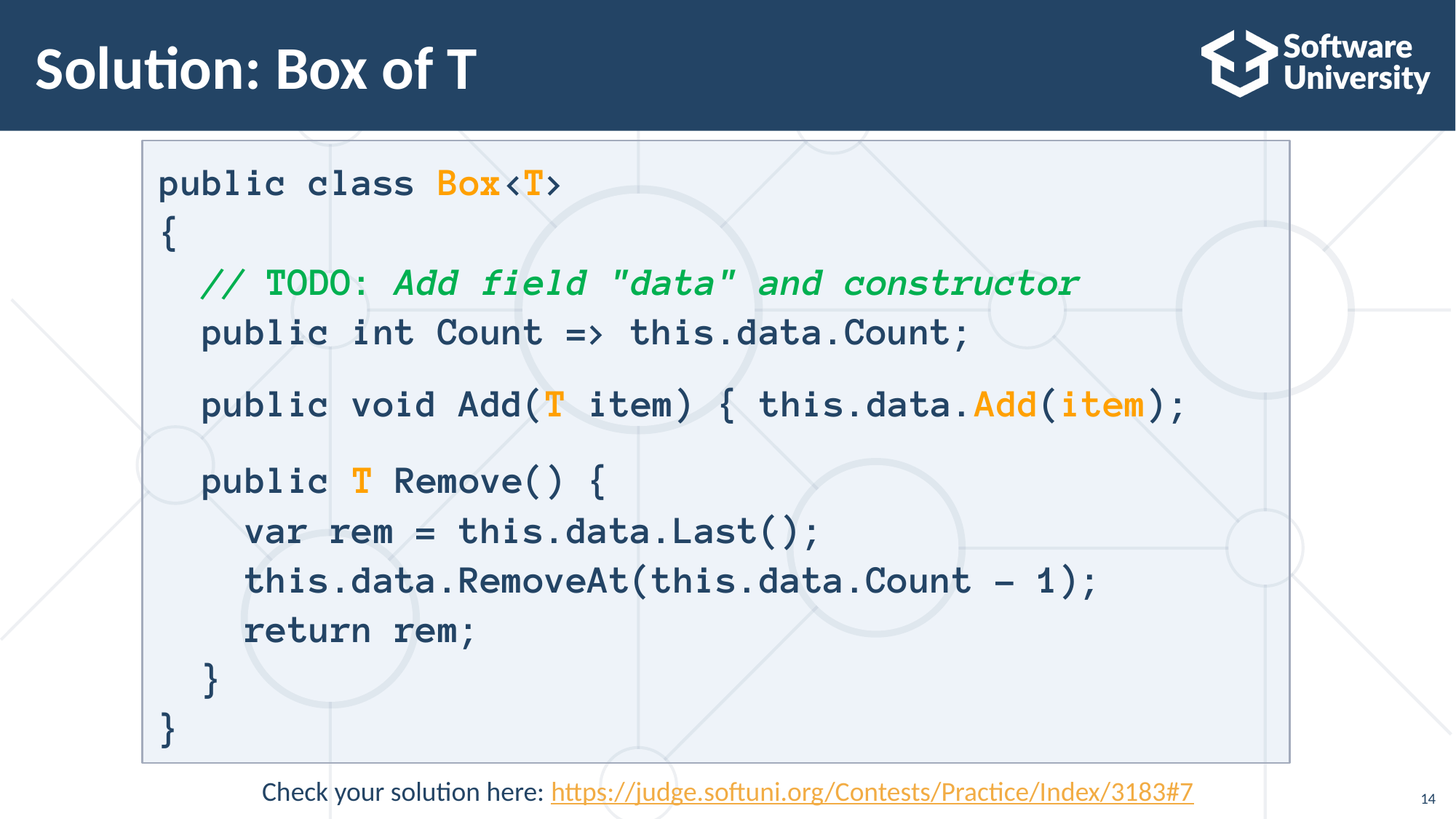

# Solution: Box of T
public class Box<T>
{
  // TODO: Add field "data" and constructor
  public int Count => this.data.Count;

  public void Add(T item) { this.data.Add(item);

  public T Remove() {
    var rem = this.data.Last();
    this.data.RemoveAt(this.data.Count - 1);
    return rem;
  }
}
Check your solution here: https://judge.softuni.org/Contests/Practice/Index/3183#7
14